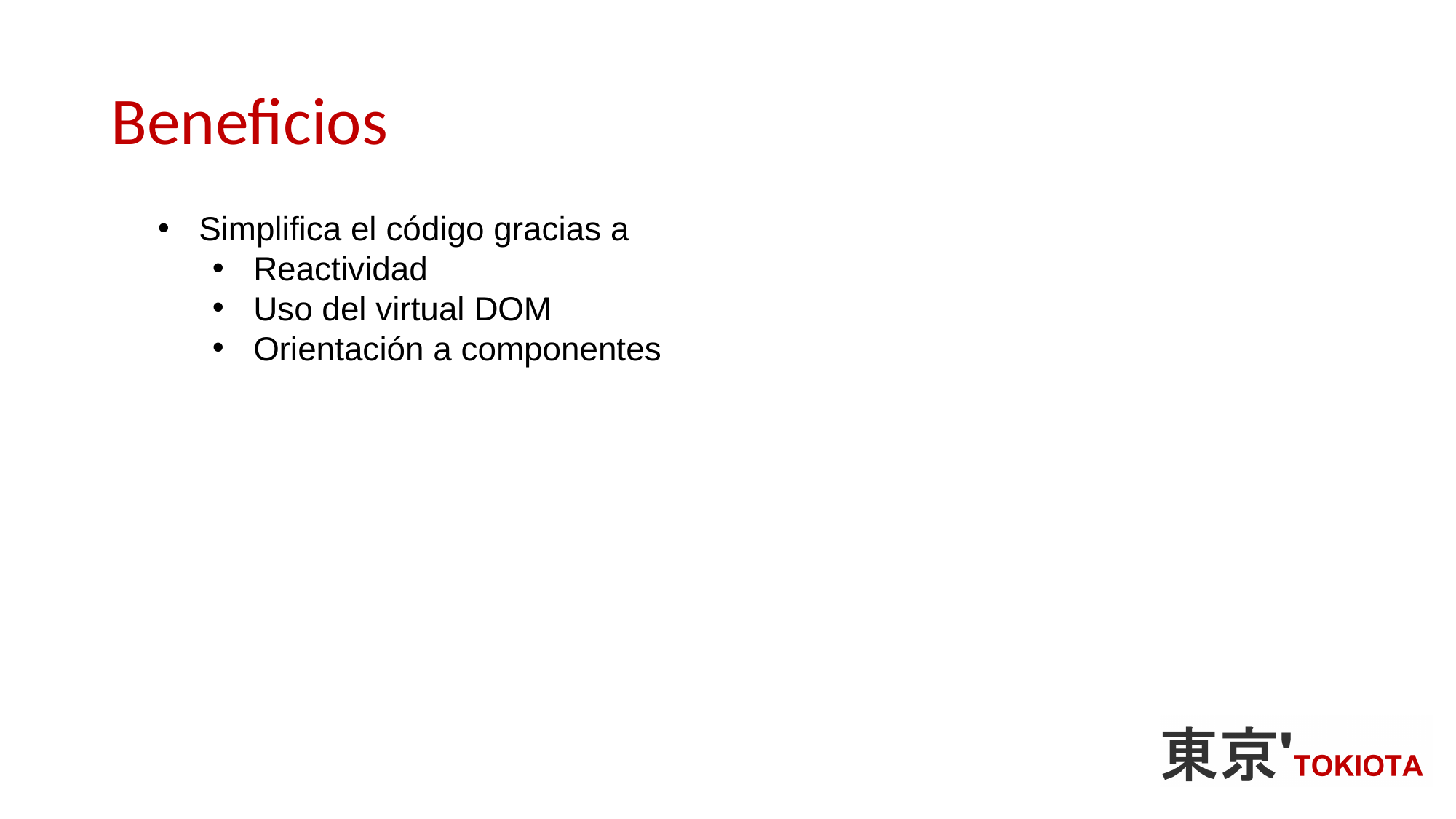

# Beneficios
Simplifica el código gracias a
Reactividad
Uso del virtual DOM
Orientación a componentes